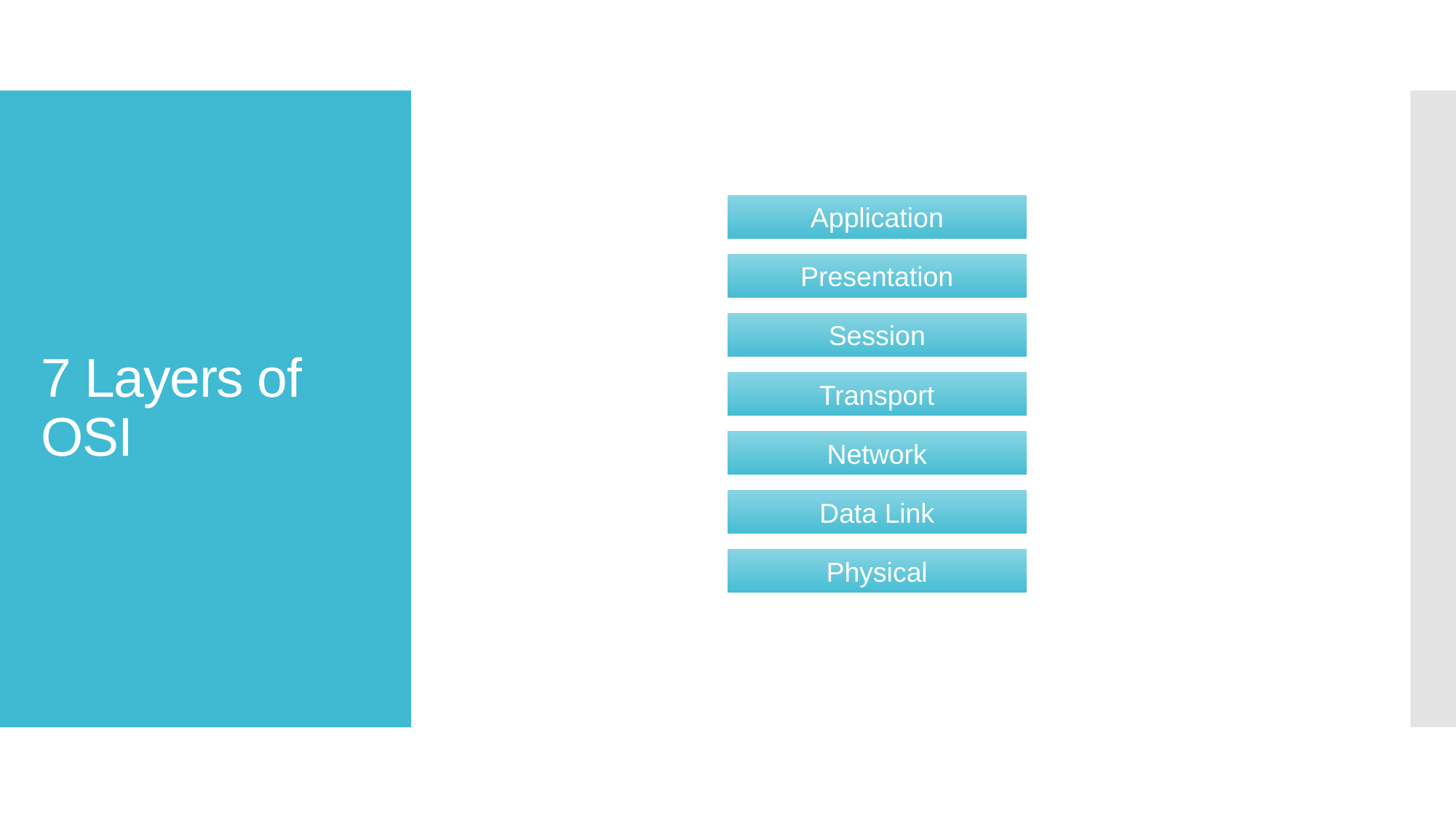

# 7 Layers of OSI
Application
Presentation
Session
Transport
Network
Data Link
Physical